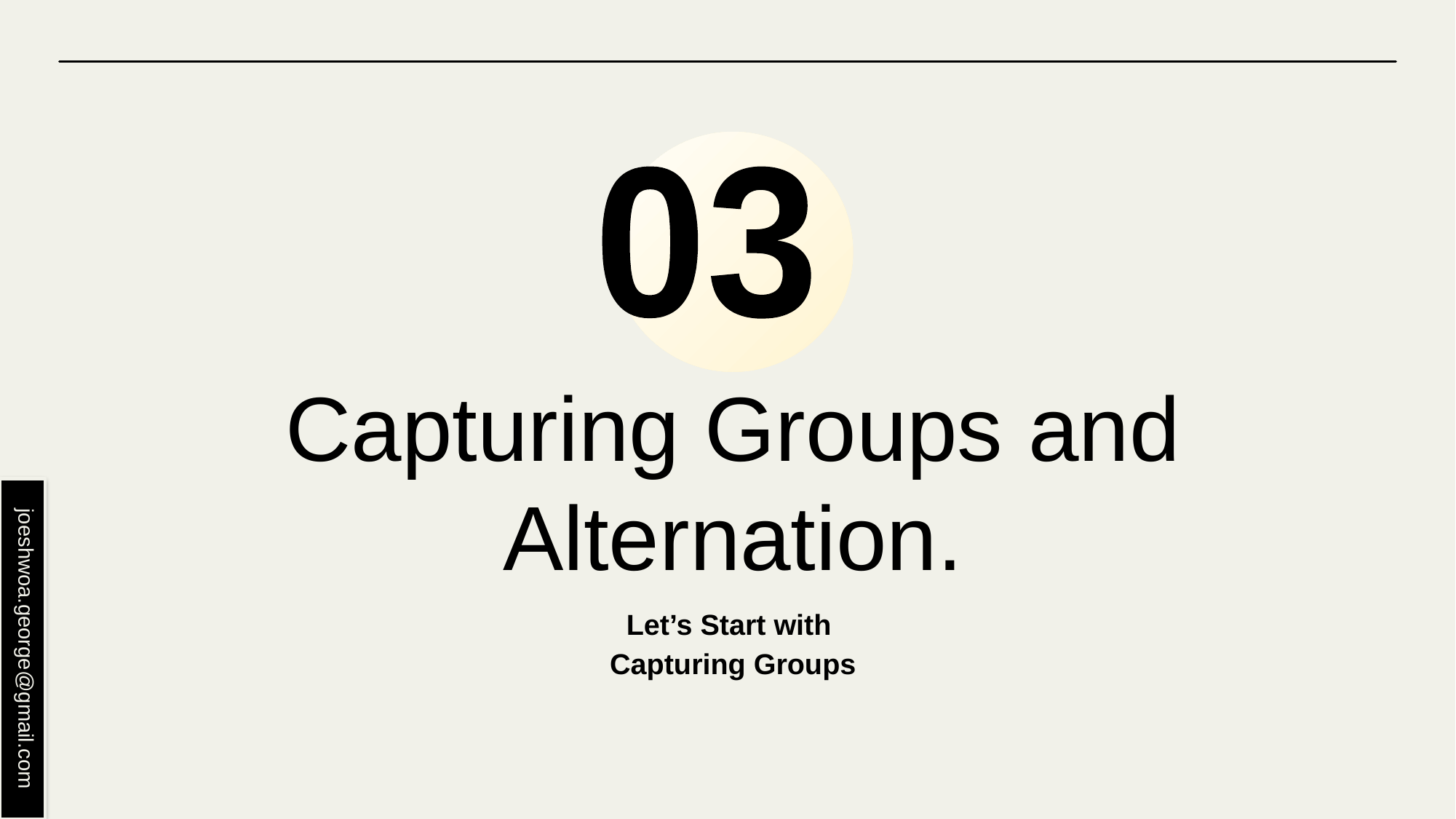

03
# Capturing Groups and Alternation.
Let’s Start with
Capturing Groups
joeshwoa.george@gmail.com